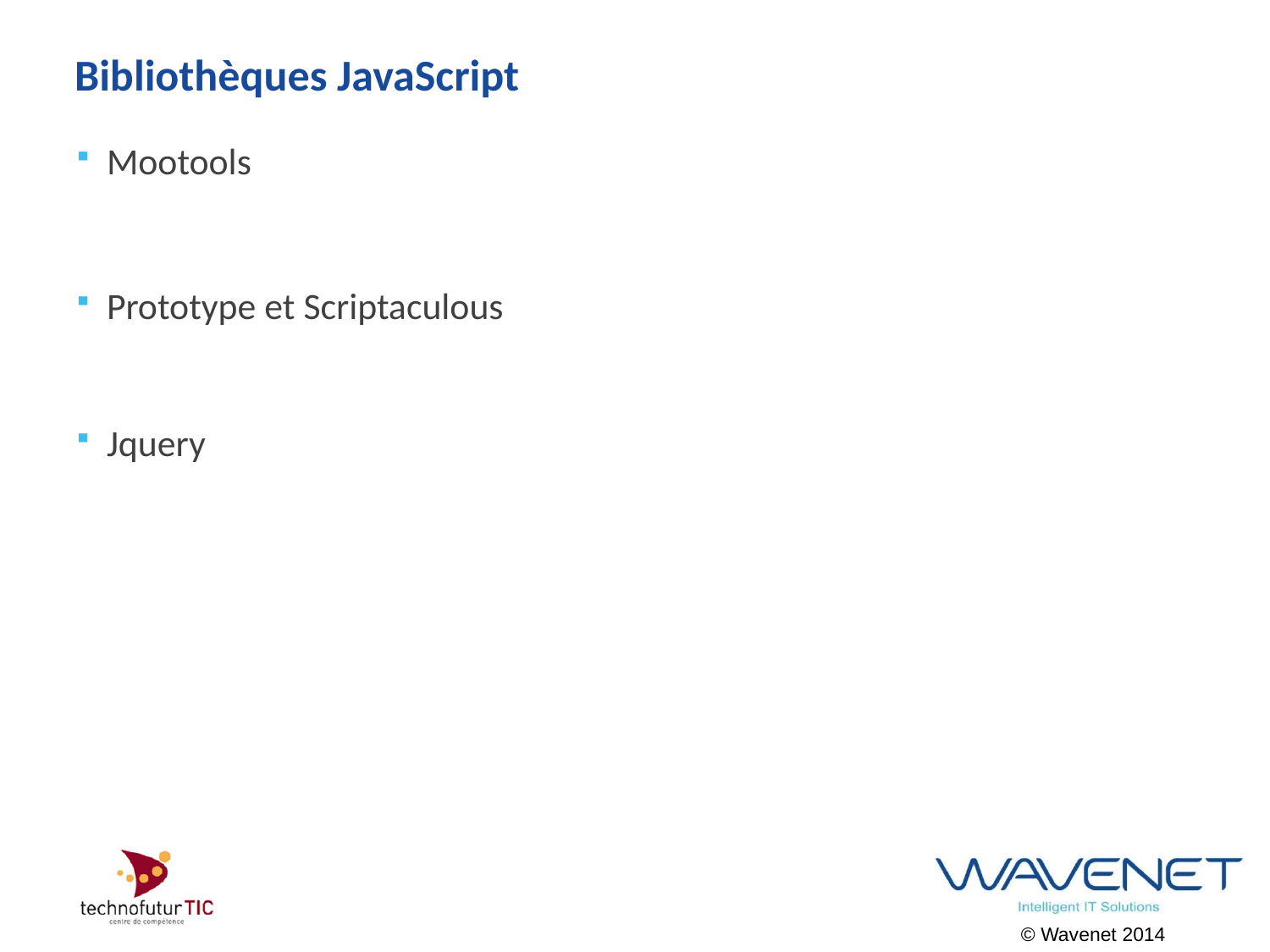

# Bibliothèques JavaScript
Mootools

Prototype et Scriptaculous

Jquery

© Wavenet 2014